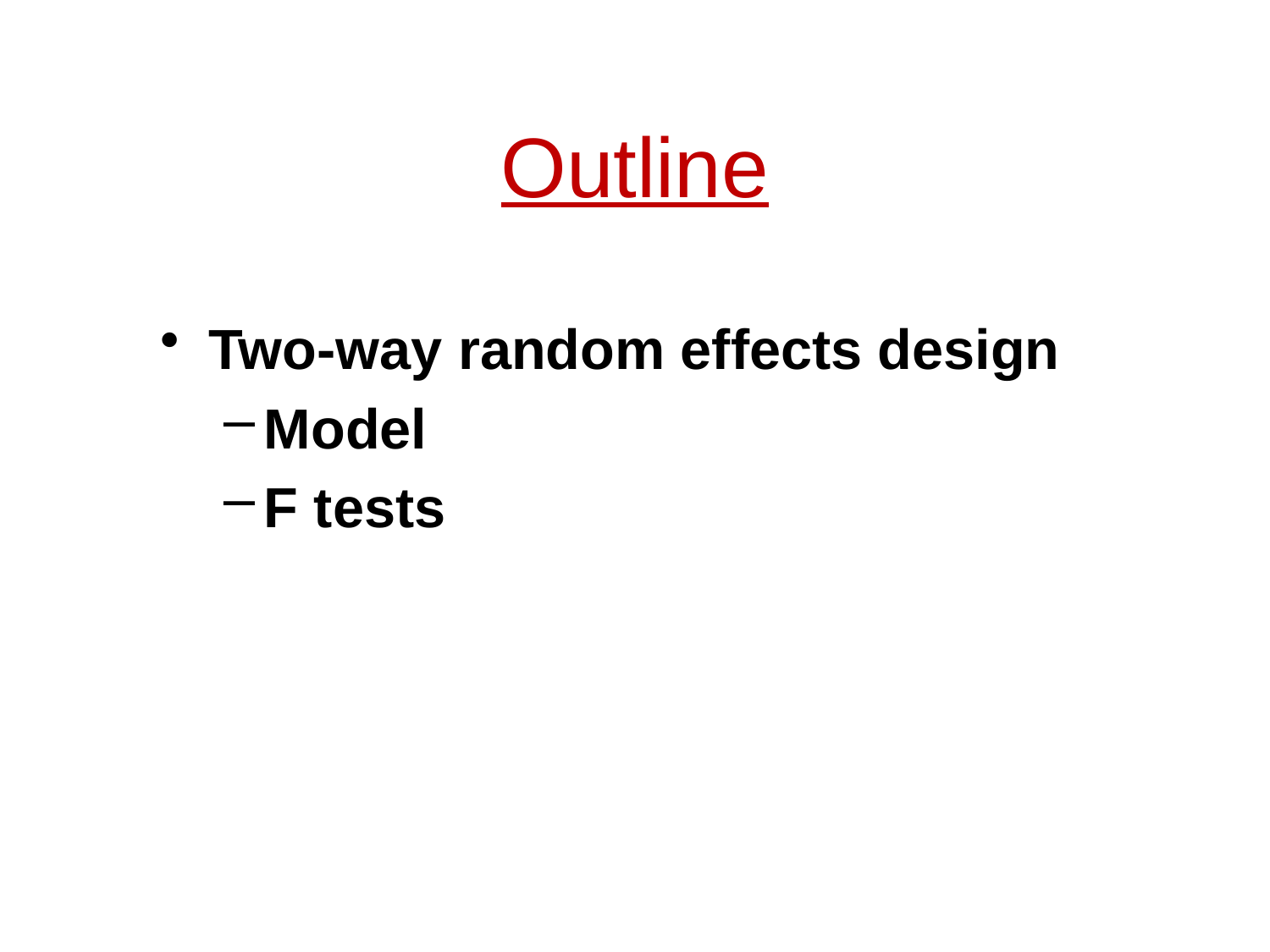

# Outline
Two-way random effects design
Model
F tests